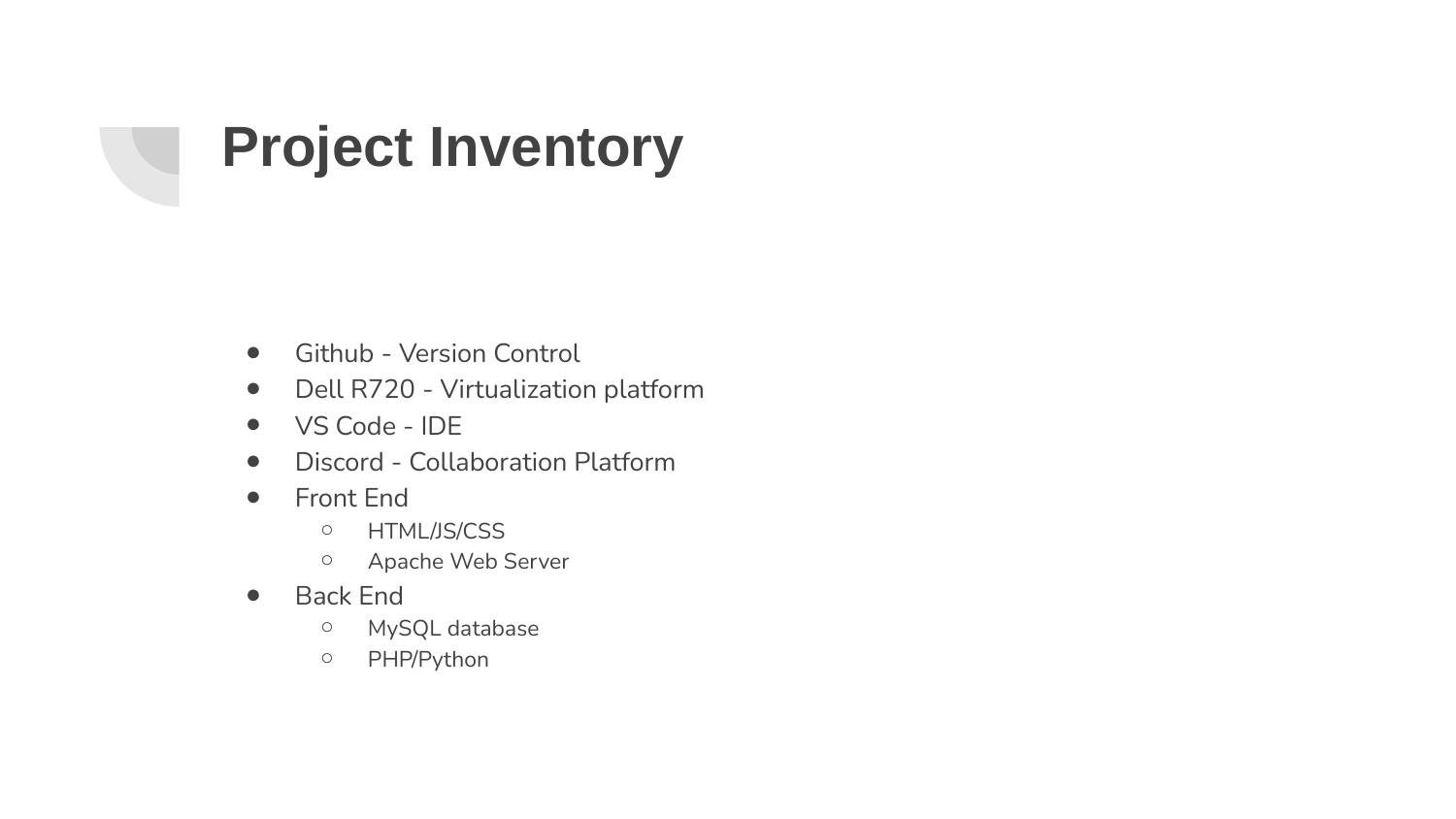

# Project Inventory
Github - Version Control
Dell R720 - Virtualization platform
VS Code - IDE
Discord - Collaboration Platform
Front End
HTML/JS/CSS
Apache Web Server
Back End
MySQL database
PHP/Python